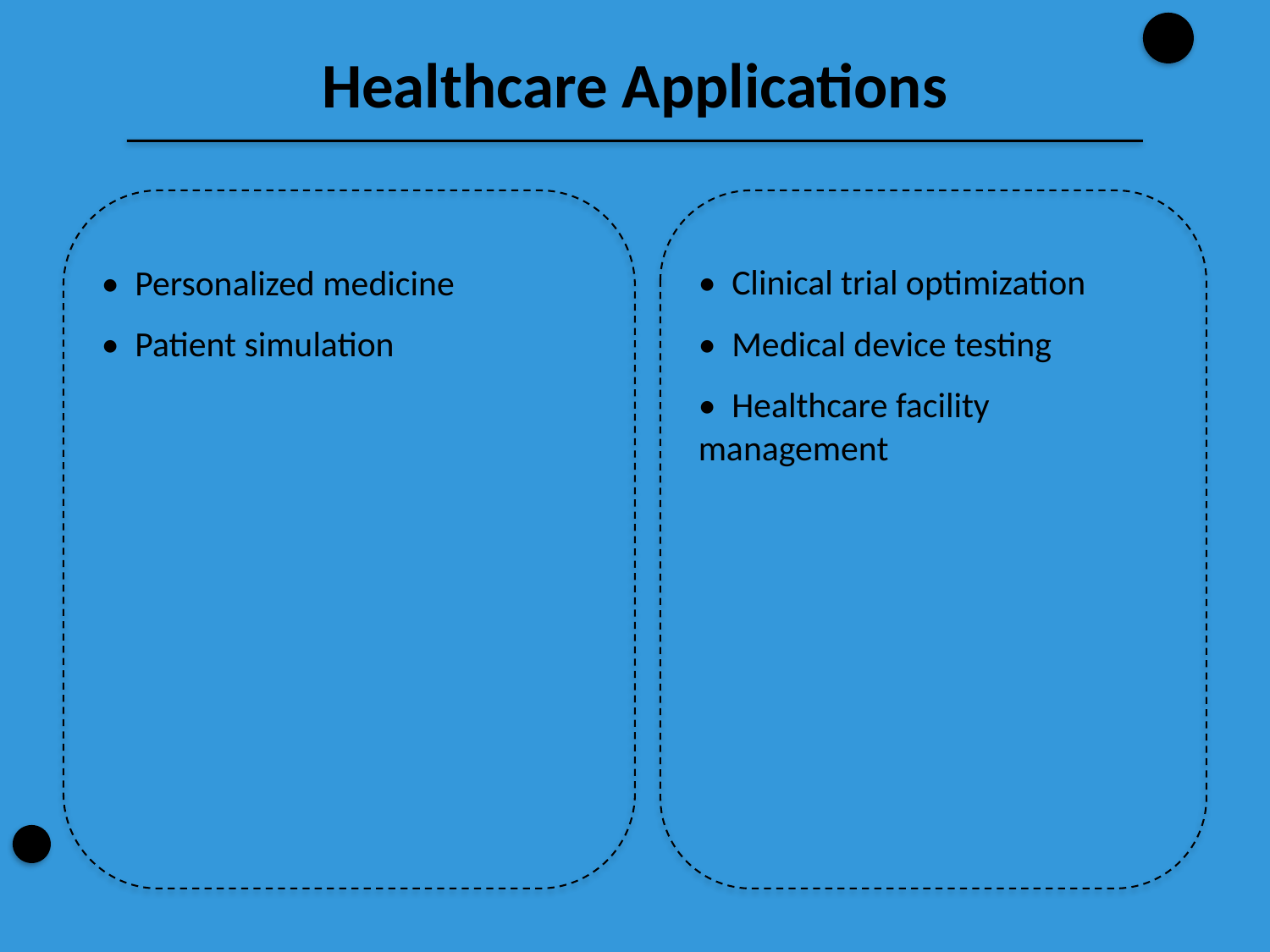

Healthcare Applications

•  Personalized medicine
•  Patient simulation
•  Clinical trial optimization
•  Medical device testing
•  Healthcare facility management